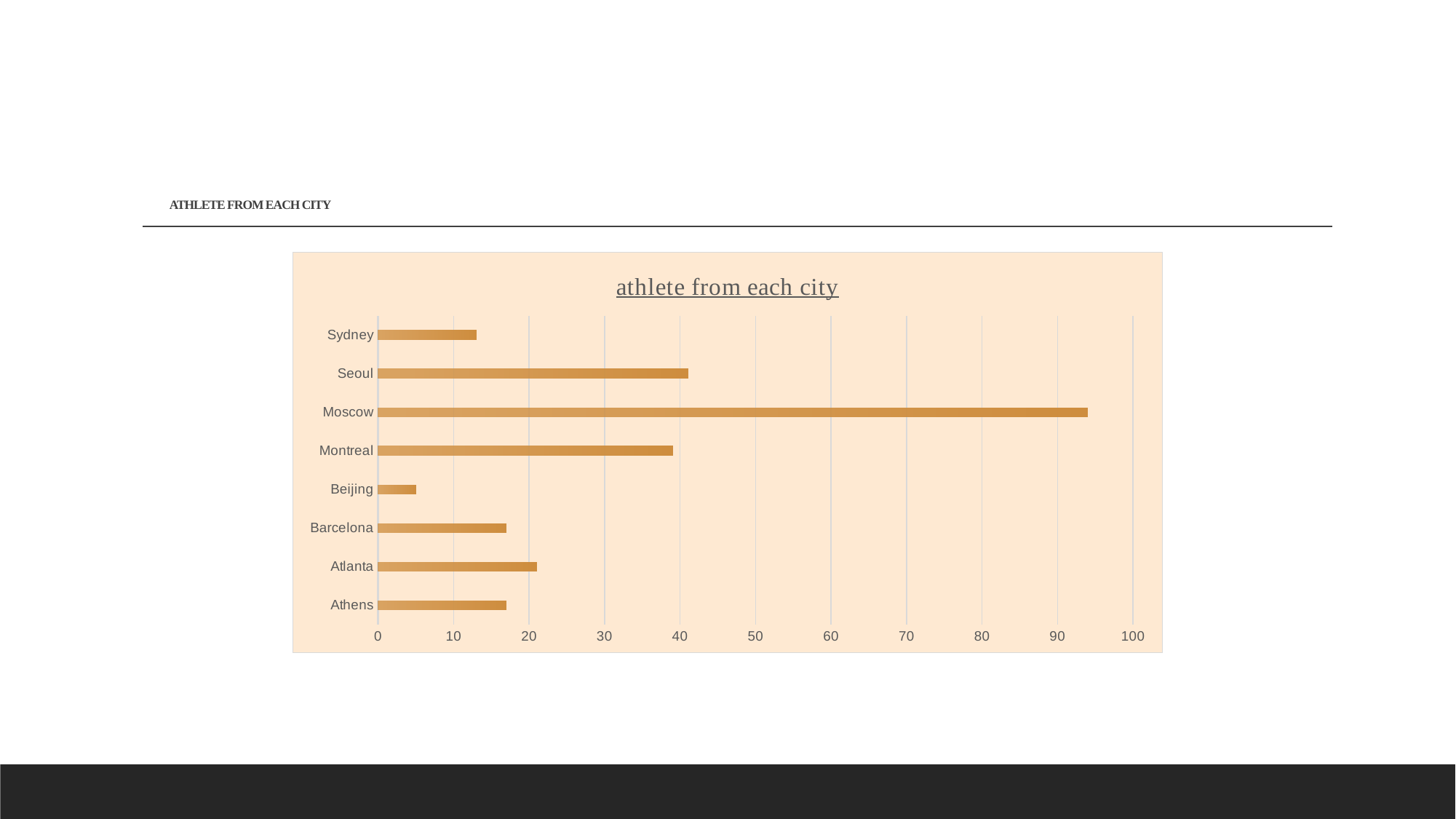

# ATHLETE FROM EACH CITY

### Chart: athlete from each city

| Category | Total |
|---|---|
| Athens | 17.0 |
| Atlanta | 21.0 |
| Barcelona | 17.0 |
| Beijing | 5.0 |
| Montreal | 39.0 |
| Moscow | 94.0 |
| Seoul | 41.0 |
| Sydney | 13.0 |